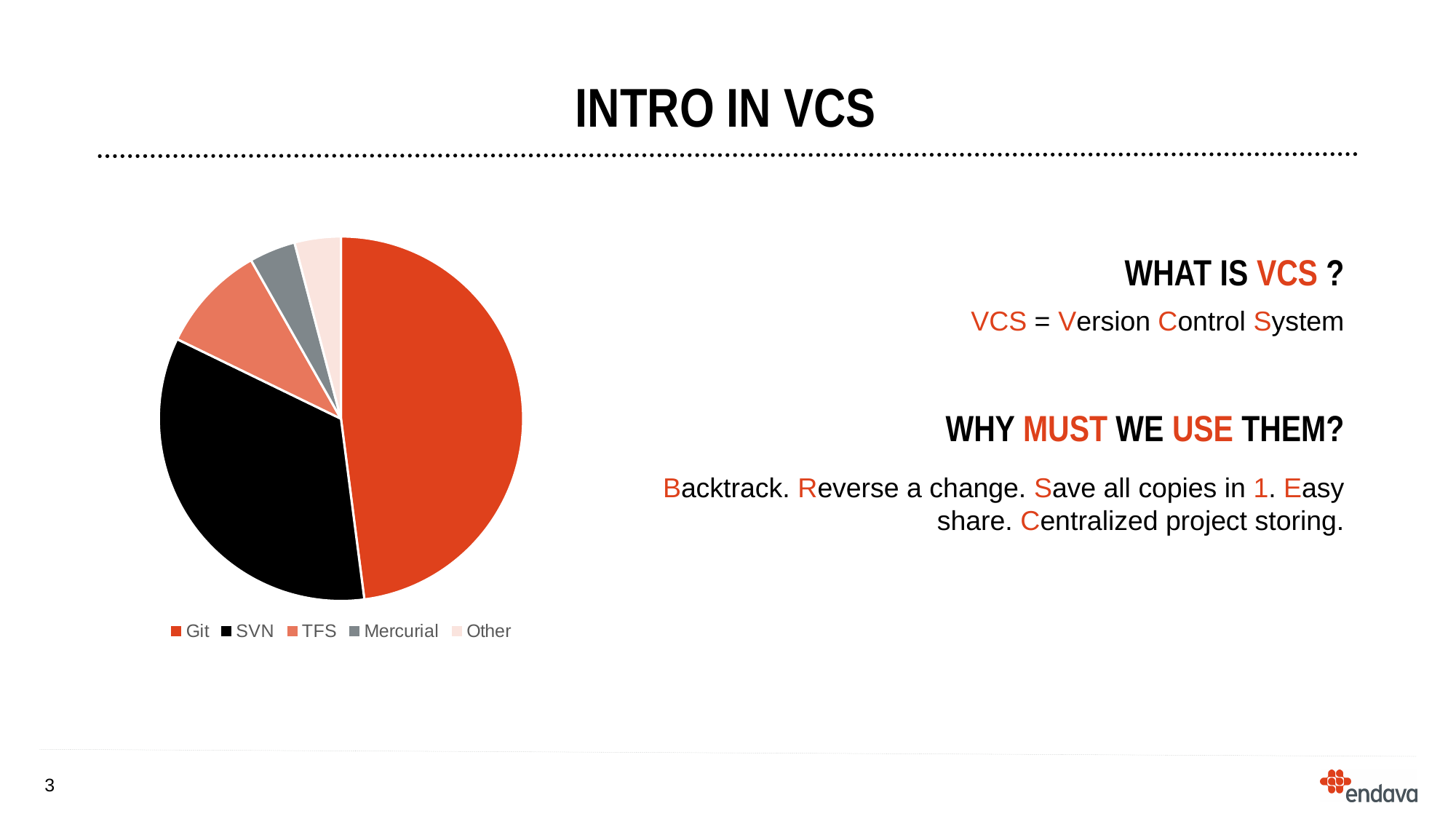

# Intro in vcs

### Chart

| Category | Sales |
|---|---|
| Git | 7.0 |
| SVN | 5.0 |
| TFS | 1.4 |
| Mercurial | 0.6 |
| Other | 0.6 |
What is VCS ?
VCS = Version Control System

Why must we use them?
Backtrack. Reverse a change. Save all copies in 1. Easy share. Centralized project storing.